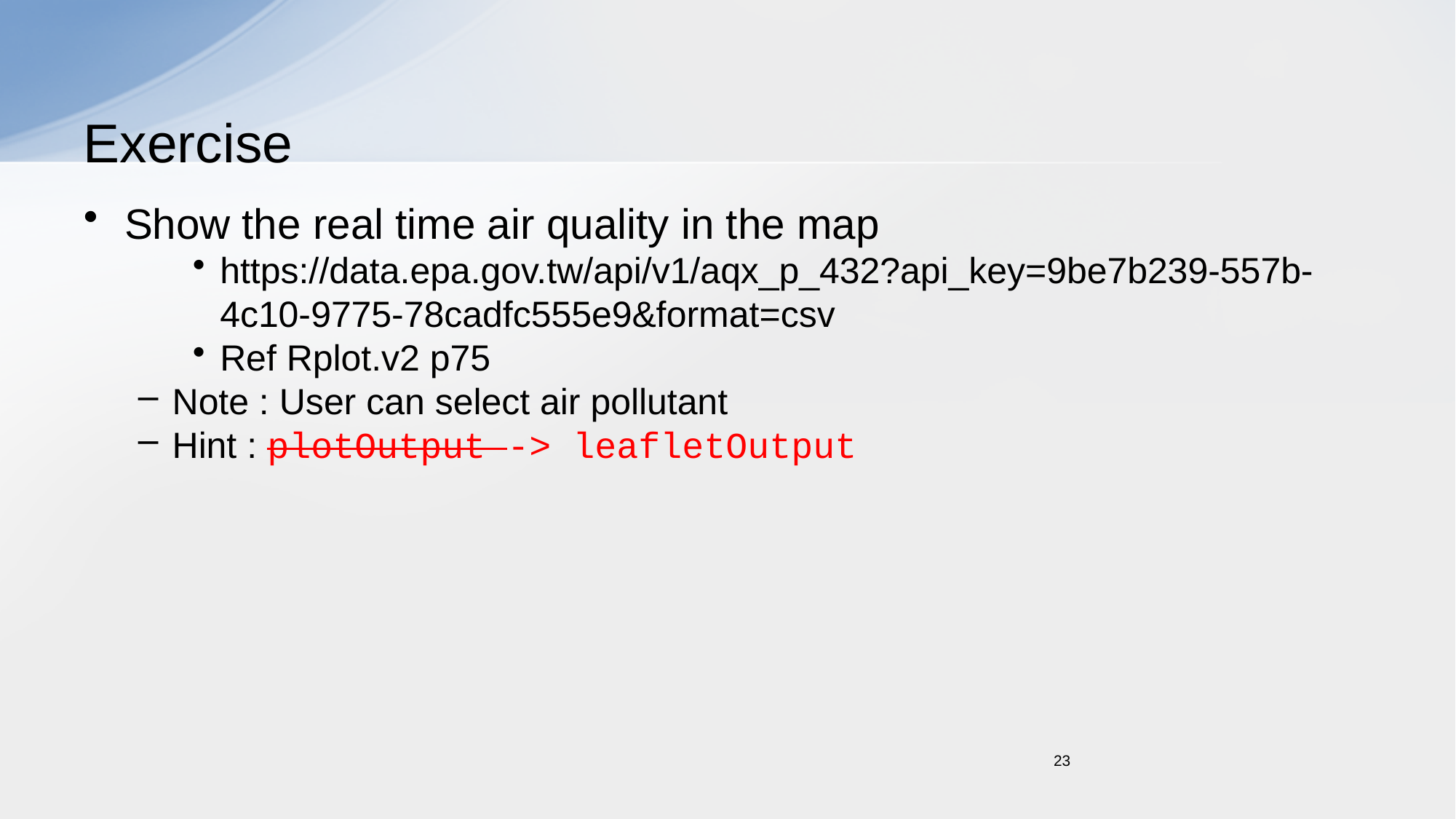

# Exercise
Show the real time air quality in the map
https://data.epa.gov.tw/api/v1/aqx_p_432?api_key=9be7b239-557b-4c10-9775-78cadfc555e9&format=csv
Ref Rplot.v2 p75
Note : User can select air pollutant
Hint : plotOutput -> leafletOutput

23